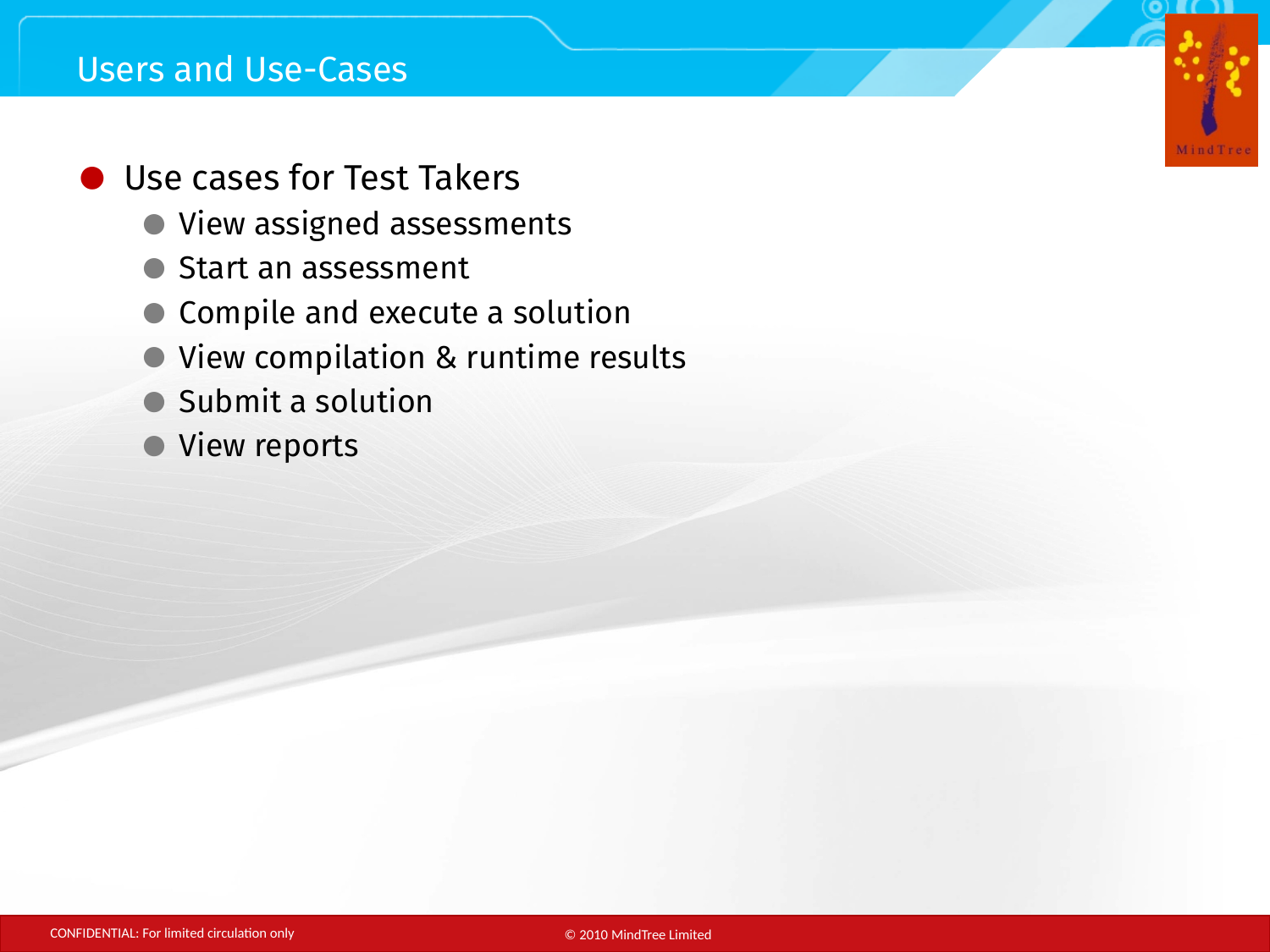

# Users and Use-Cases
Use cases for Test Takers
View assigned assessments
Start an assessment
Compile and execute a solution
View compilation & runtime results
Submit a solution
View reports